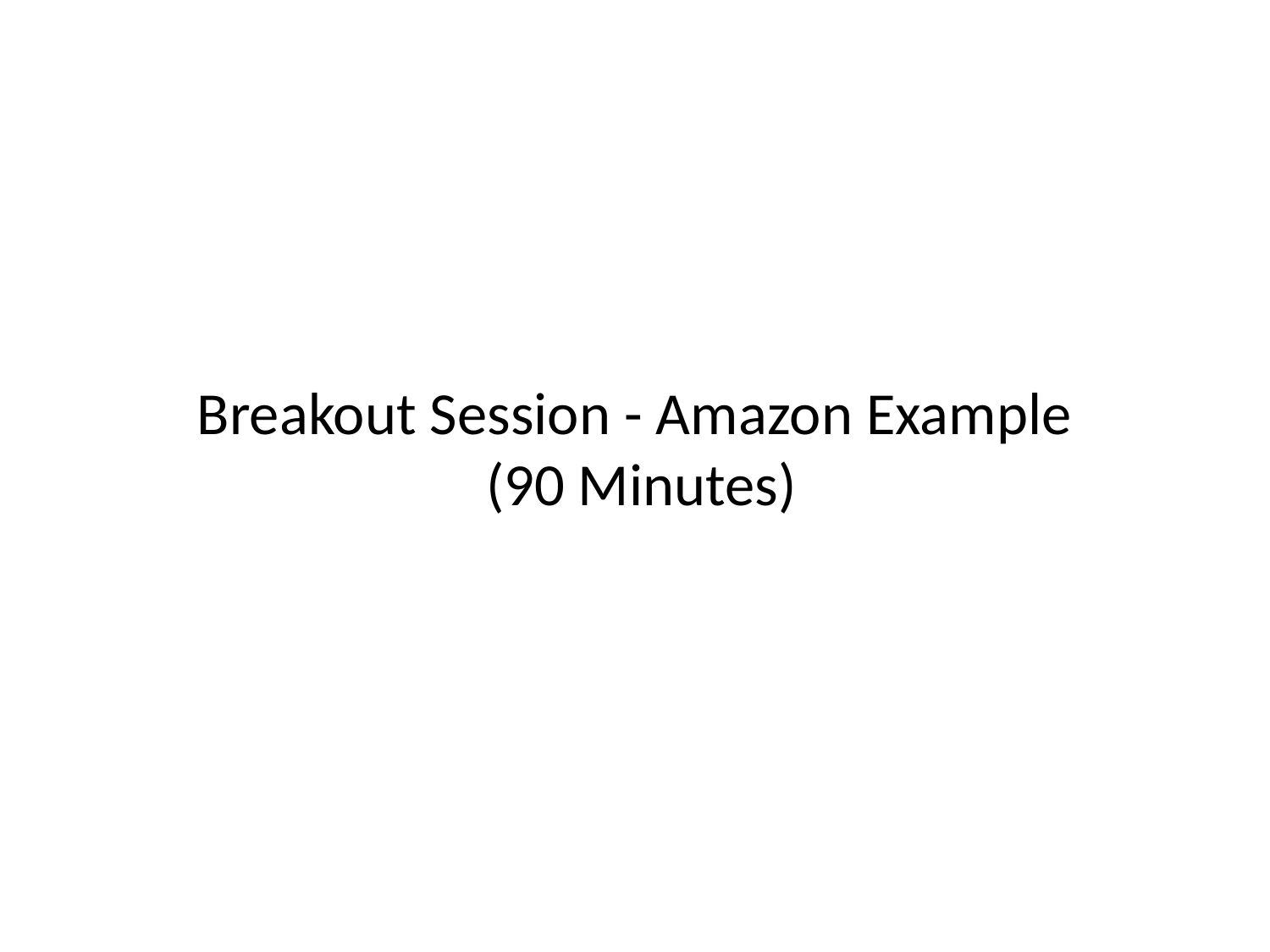

# Breakout Session - Amazon Example (90 Minutes)